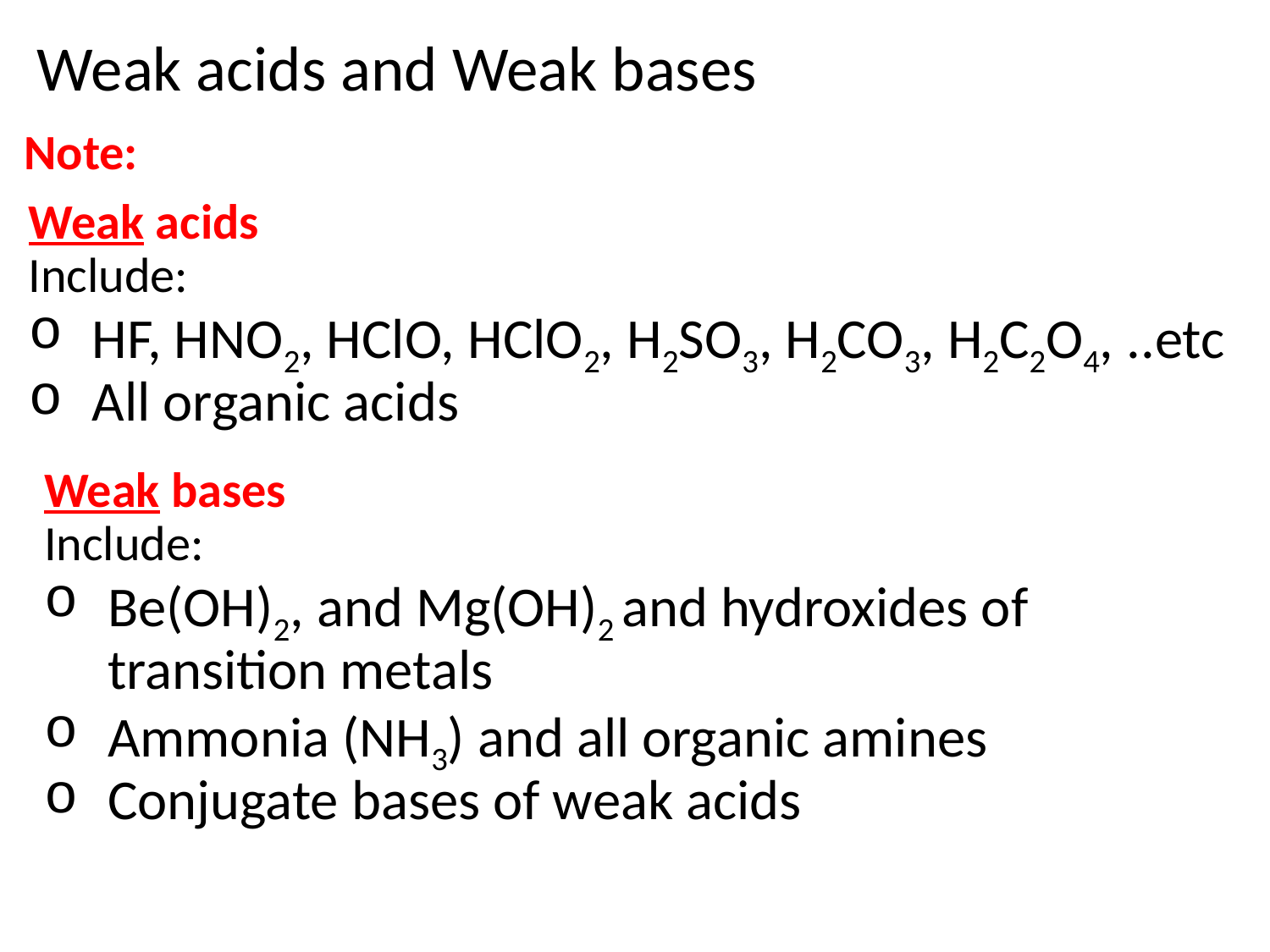

Weak acids and Weak bases
Note:
Weak acids
Include:
HF, HNO2, HClO, HClO2, H2SO3, H2CO3, H2C2O4, ..etc
All organic acids
Weak bases
Include:
Be(OH)2, and Mg(OH)2 and hydroxides of transition metals
Ammonia (NH3) and all organic amines
Conjugate bases of weak acids